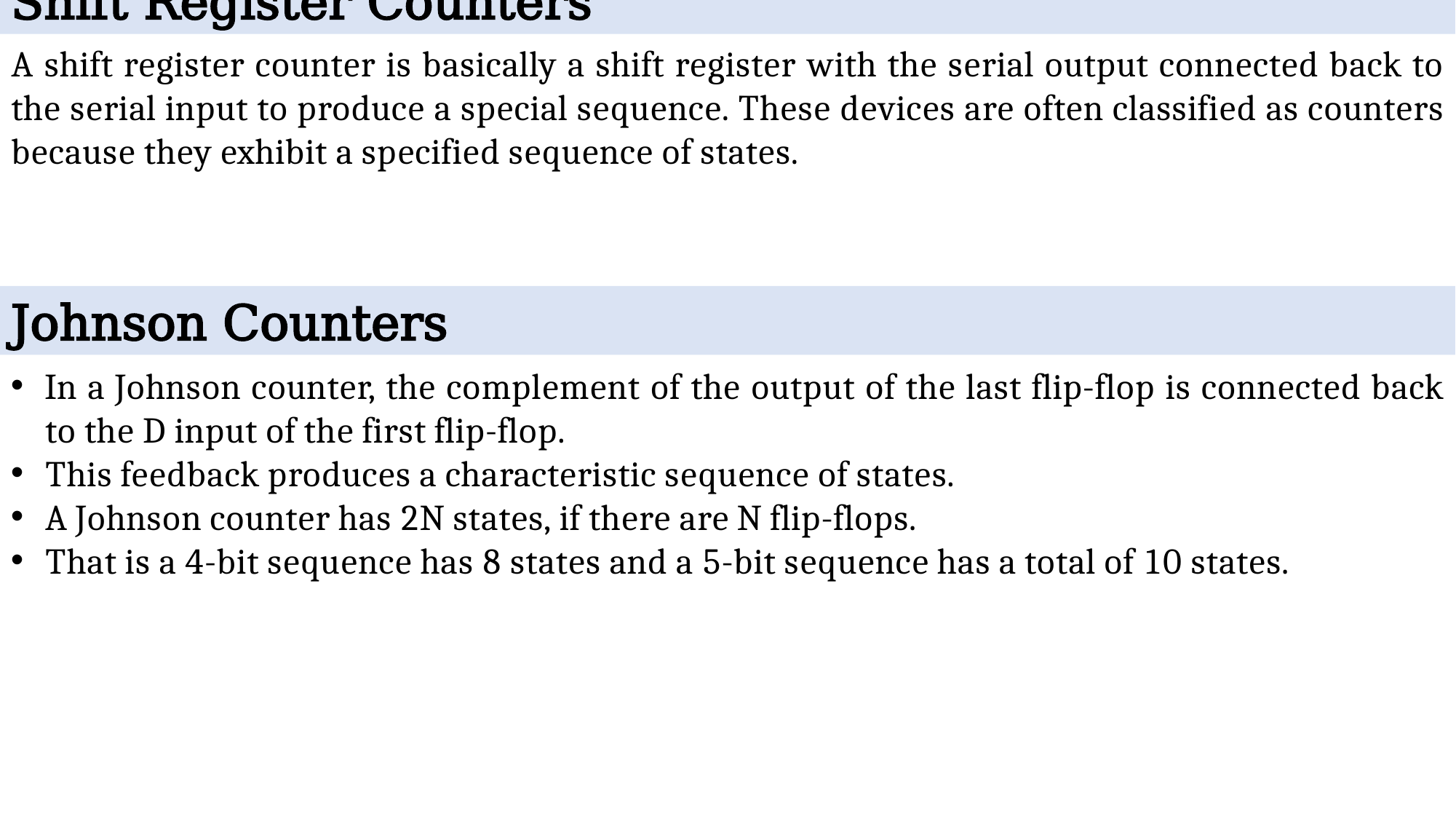

Shift Register Counters
A shift register counter is basically a shift register with the serial output connected back to the serial input to produce a special sequence. These devices are often classified as counters because they exhibit a specified sequence of states.
Johnson Counters
In a Johnson counter, the complement of the output of the last flip-flop is connected back to the D input of the first flip-flop.
This feedback produces a characteristic sequence of states.
A Johnson counter has 2N states, if there are N flip-flops.
That is a 4-bit sequence has 8 states and a 5-bit sequence has a total of 10 states.